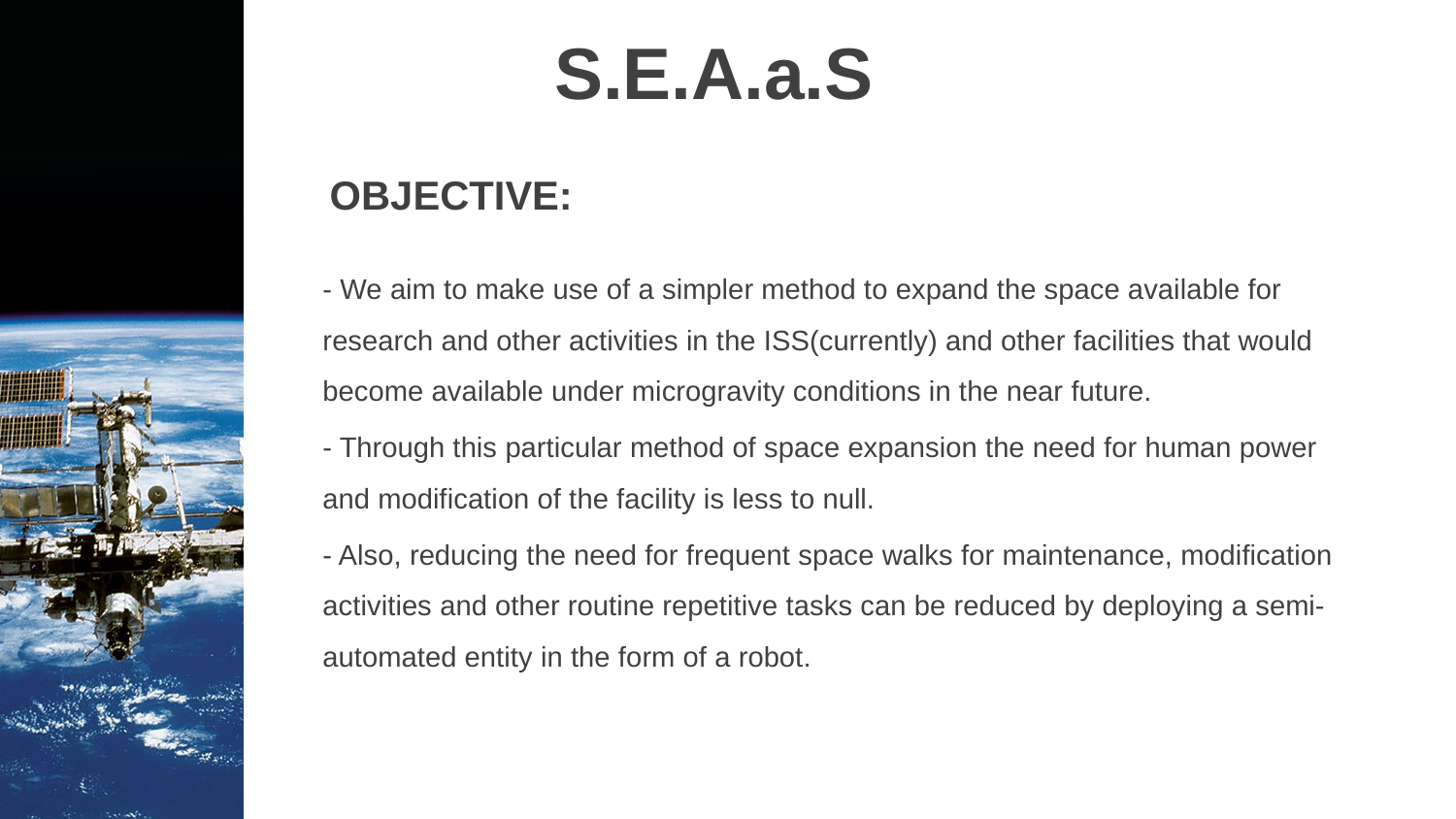

# S.E.A.a.S
OBJECTIVE:
- We aim to make use of a simpler method to expand the space available for research and other activities in the ISS(currently) and other facilities that would become available under microgravity conditions in the near future.
- Through this particular method of space expansion the need for human power and modification of the facility is less to null.
- Also, reducing the need for frequent space walks for maintenance, modification activities and other routine repetitive tasks can be reduced by deploying a semi- automated entity in the form of a robot.